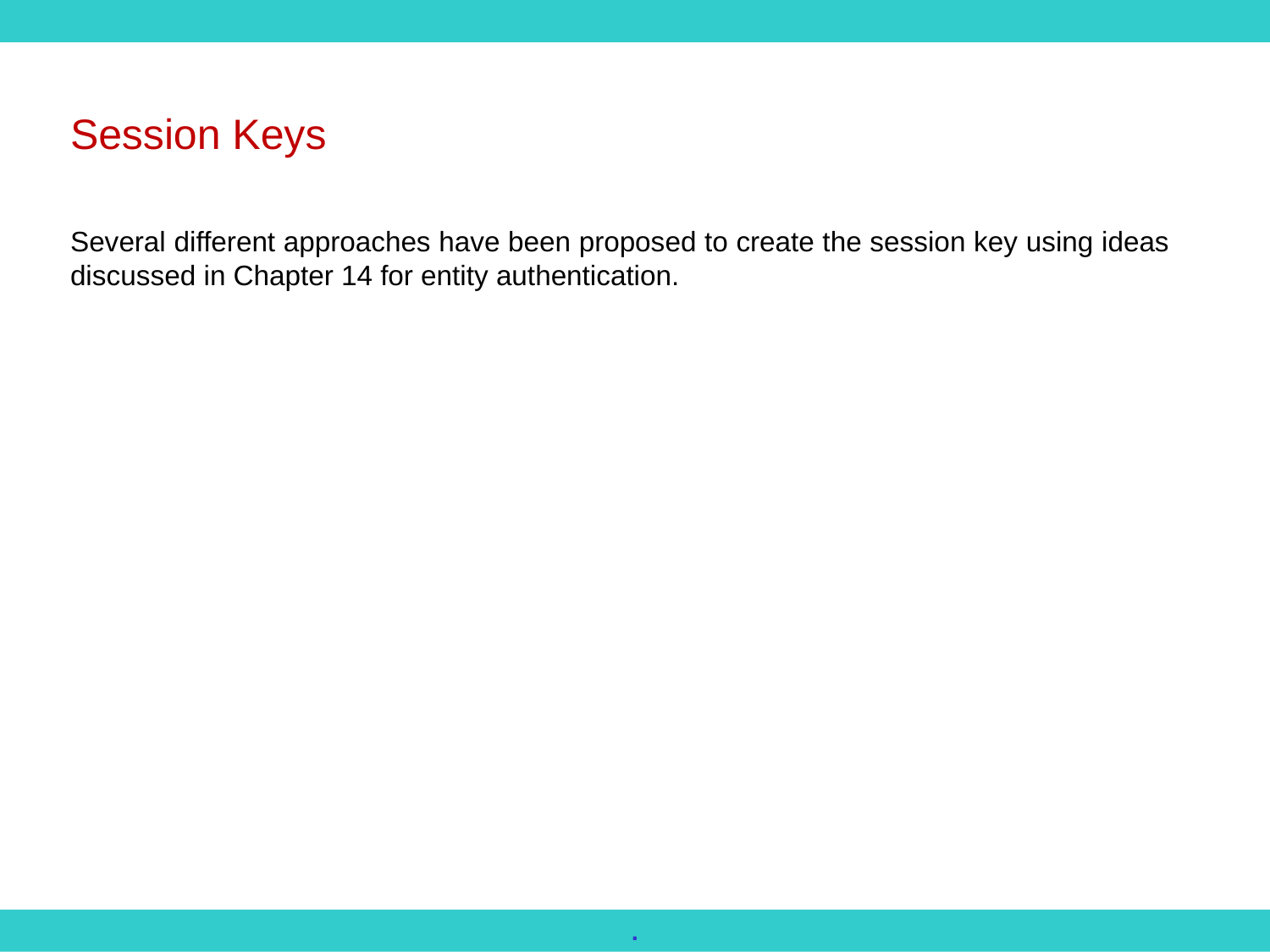

Session Keys
Several different approaches have been proposed to create the session key using ideas discussed in Chapter 14 for entity authentication.
.